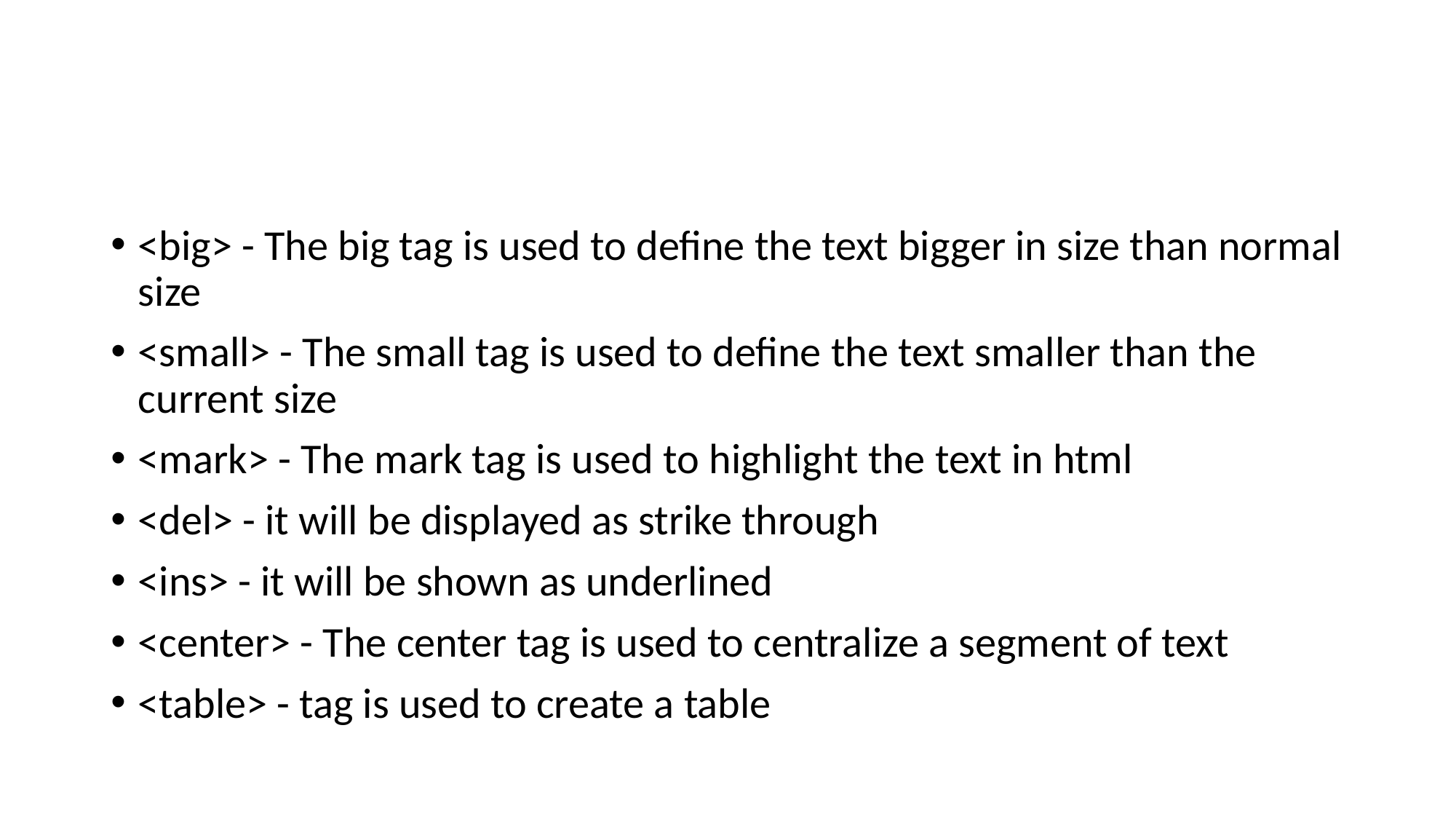

#
<big> - The big tag is used to define the text bigger in size than normal size
<small> - The small tag is used to define the text smaller than the current size
<mark> - The mark tag is used to highlight the text in html
<del> - it will be displayed as strike through
<ins> - it will be shown as underlined
<center> - The center tag is used to centralize a segment of text
<table> - tag is used to create a table